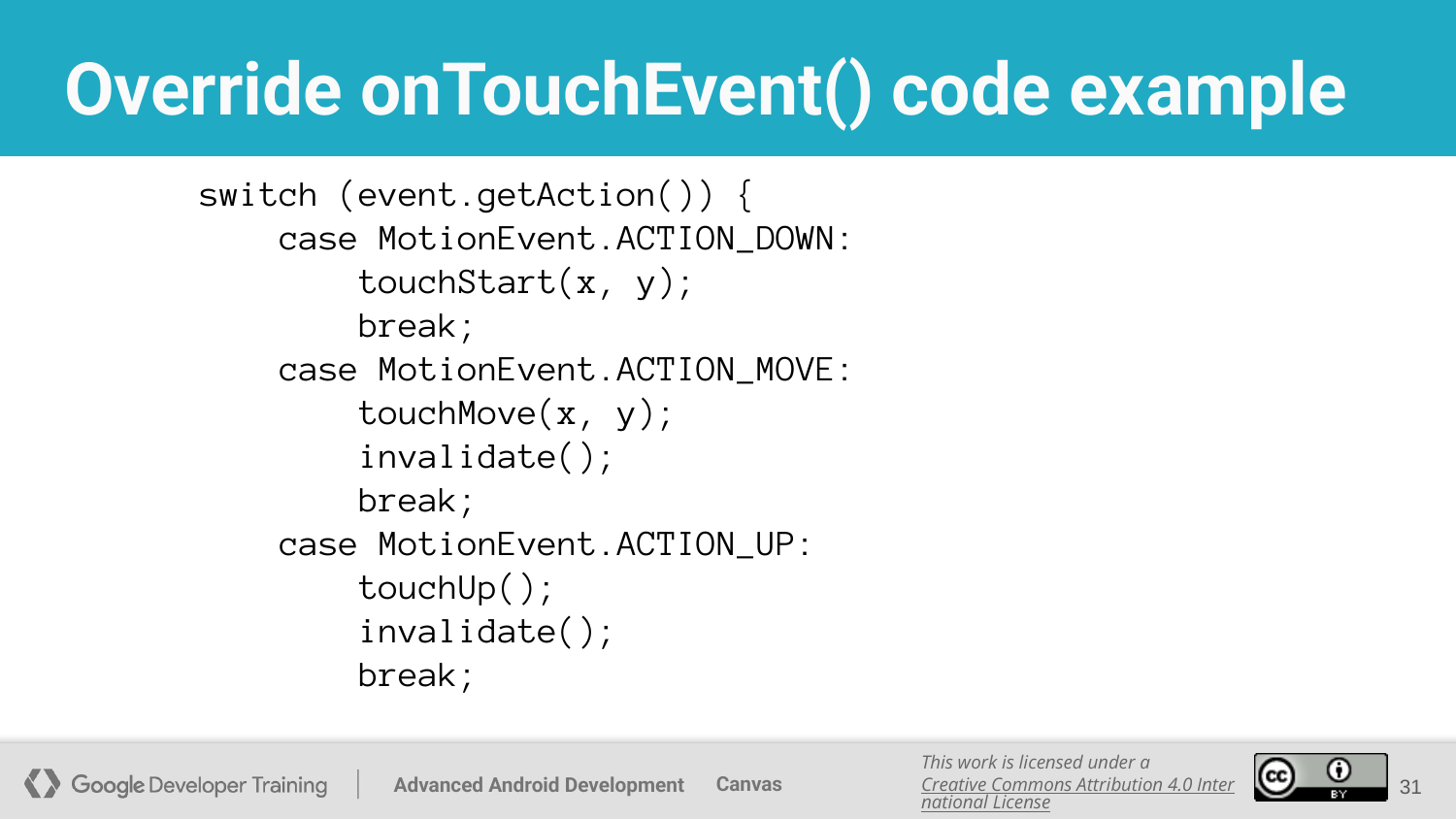

# Override onTouchEvent() code example

   switch (event.getAction()) {
       case MotionEvent.ACTION_DOWN:
           touchStart(x, y);
           break;
       case MotionEvent.ACTION_MOVE:
           touchMove(x, y);
           invalidate();
           break;
       case MotionEvent.ACTION_UP:
           touchUp();
           invalidate();
           break;
31